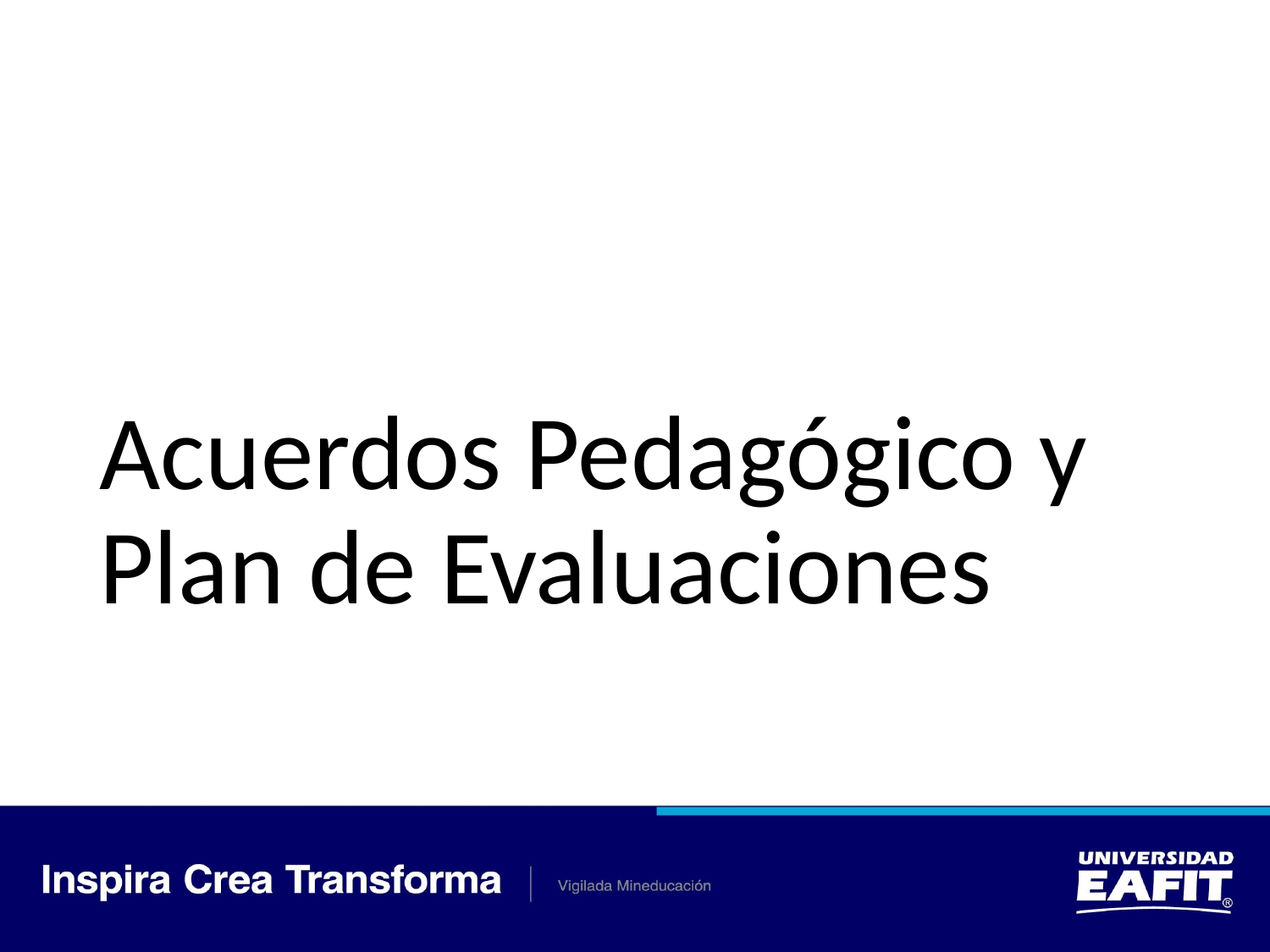

# Acuerdos Pedagógico y Plan de Evaluaciones